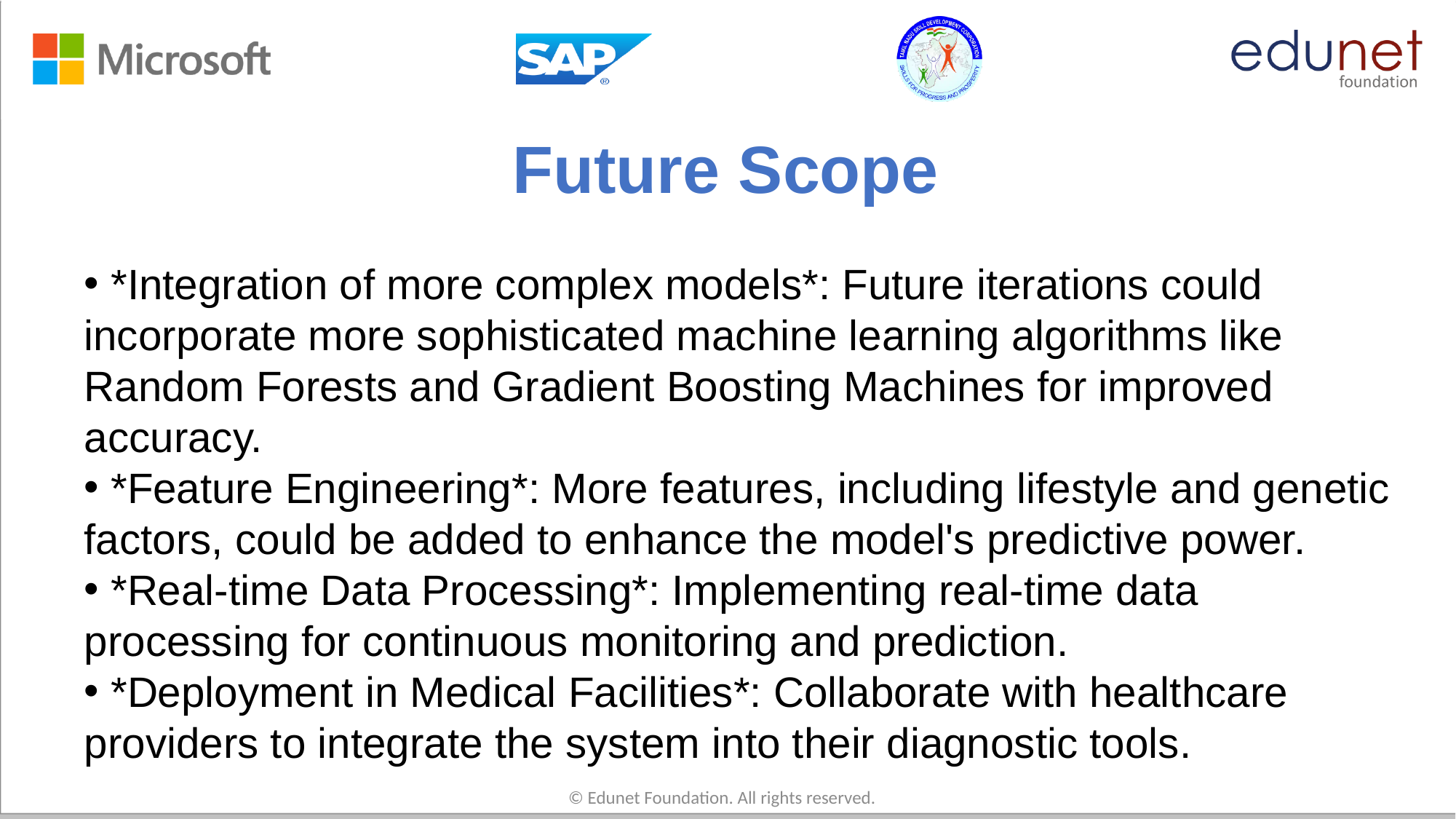

# Future Scope
 *Integration of more complex models*: Future iterations could incorporate more sophisticated machine learning algorithms like Random Forests and Gradient Boosting Machines for improved accuracy.
 *Feature Engineering*: More features, including lifestyle and genetic factors, could be added to enhance the model's predictive power.
 *Real-time Data Processing*: Implementing real-time data processing for continuous monitoring and prediction.
 *Deployment in Medical Facilities*: Collaborate with healthcare providers to integrate the system into their diagnostic tools.
© Edunet Foundation. All rights reserved.